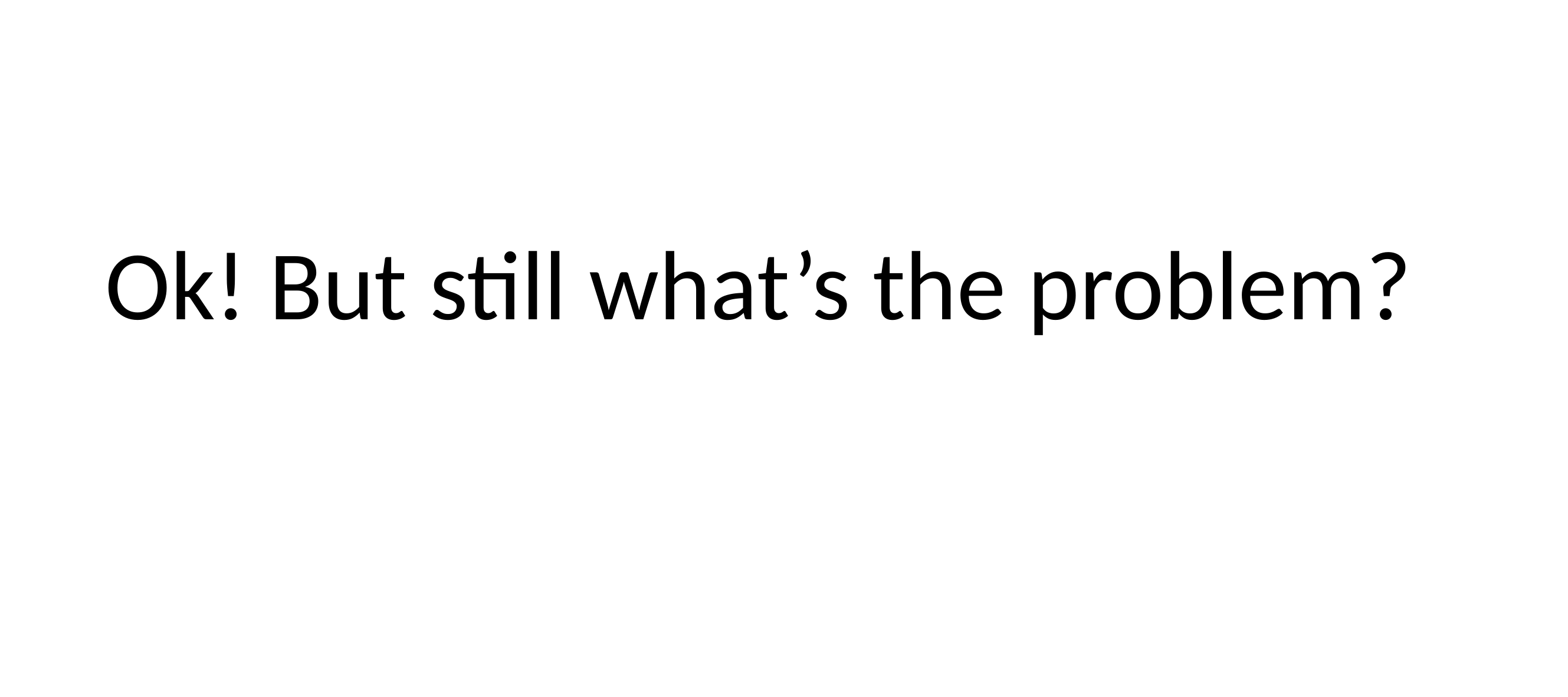

# Ok! But still what’s the problem?